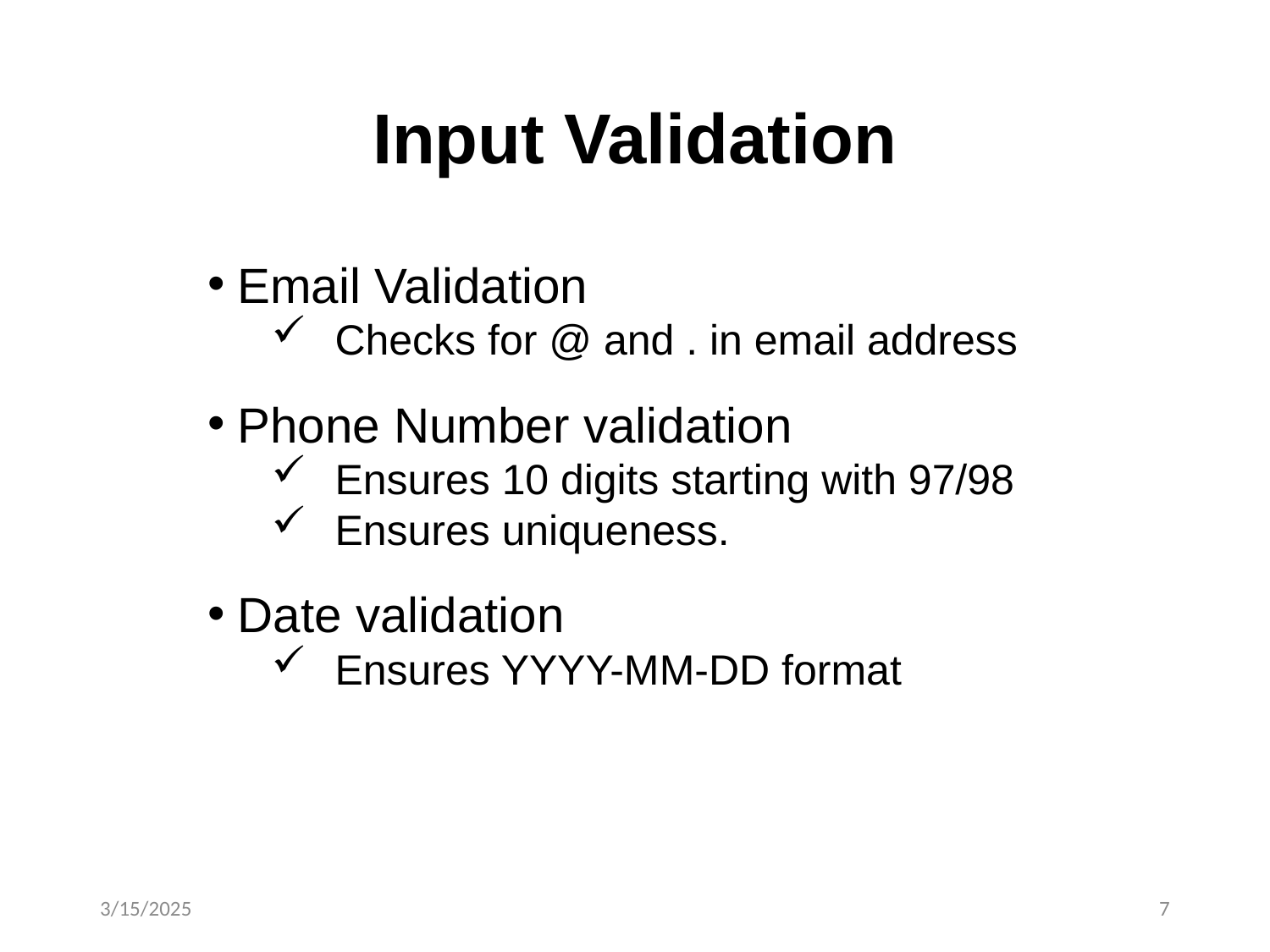

Input Validation
Email Validation
Checks for @ and . in email address
Phone Number validation
Ensures 10 digits starting with 97/98
Ensures uniqueness.
Date validation
Ensures YYYY-MM-DD format
3/15/2025
7